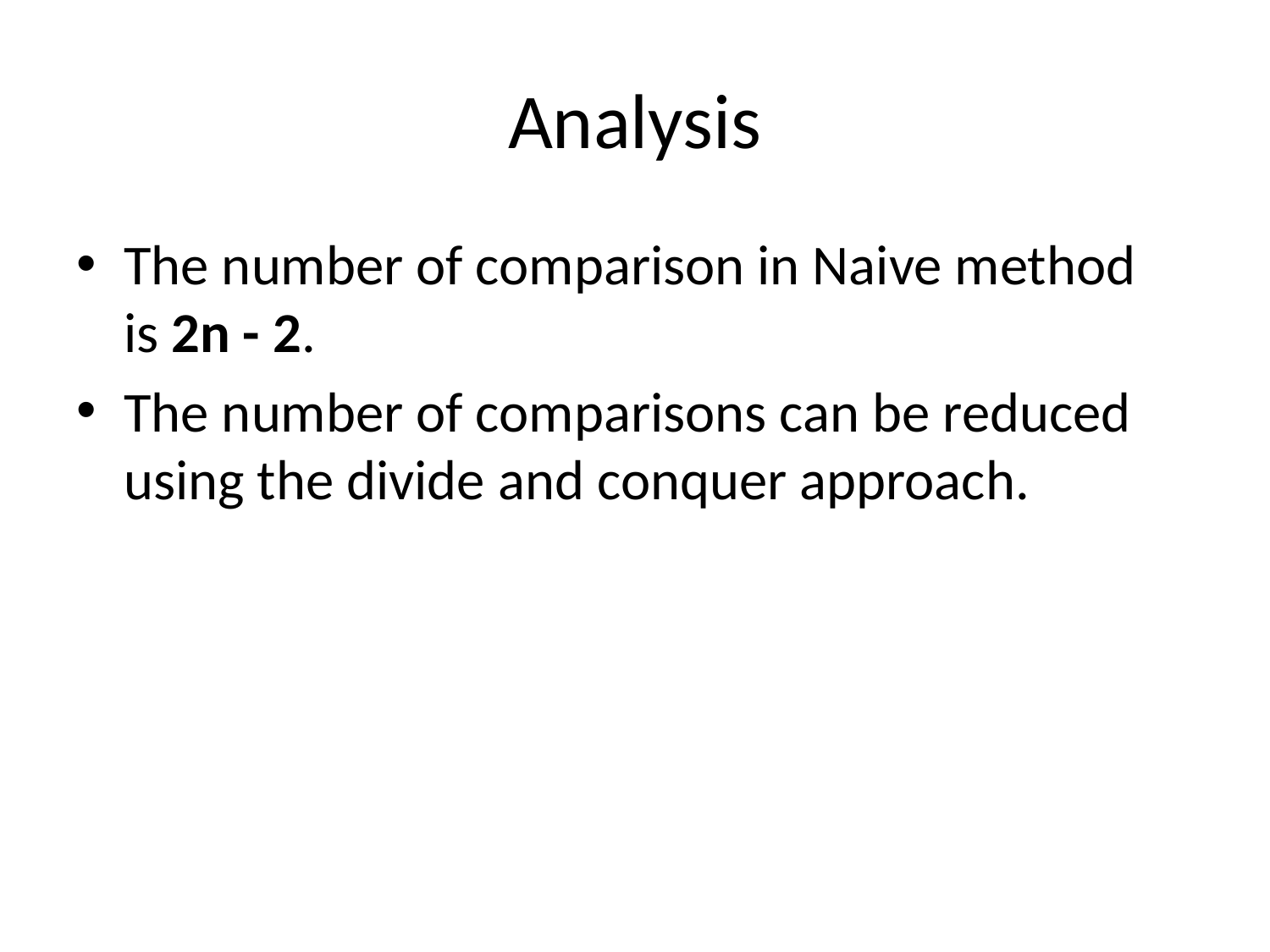

# Analysis
The number of comparison in Naive method is 2n - 2.
The number of comparisons can be reduced using the divide and conquer approach.